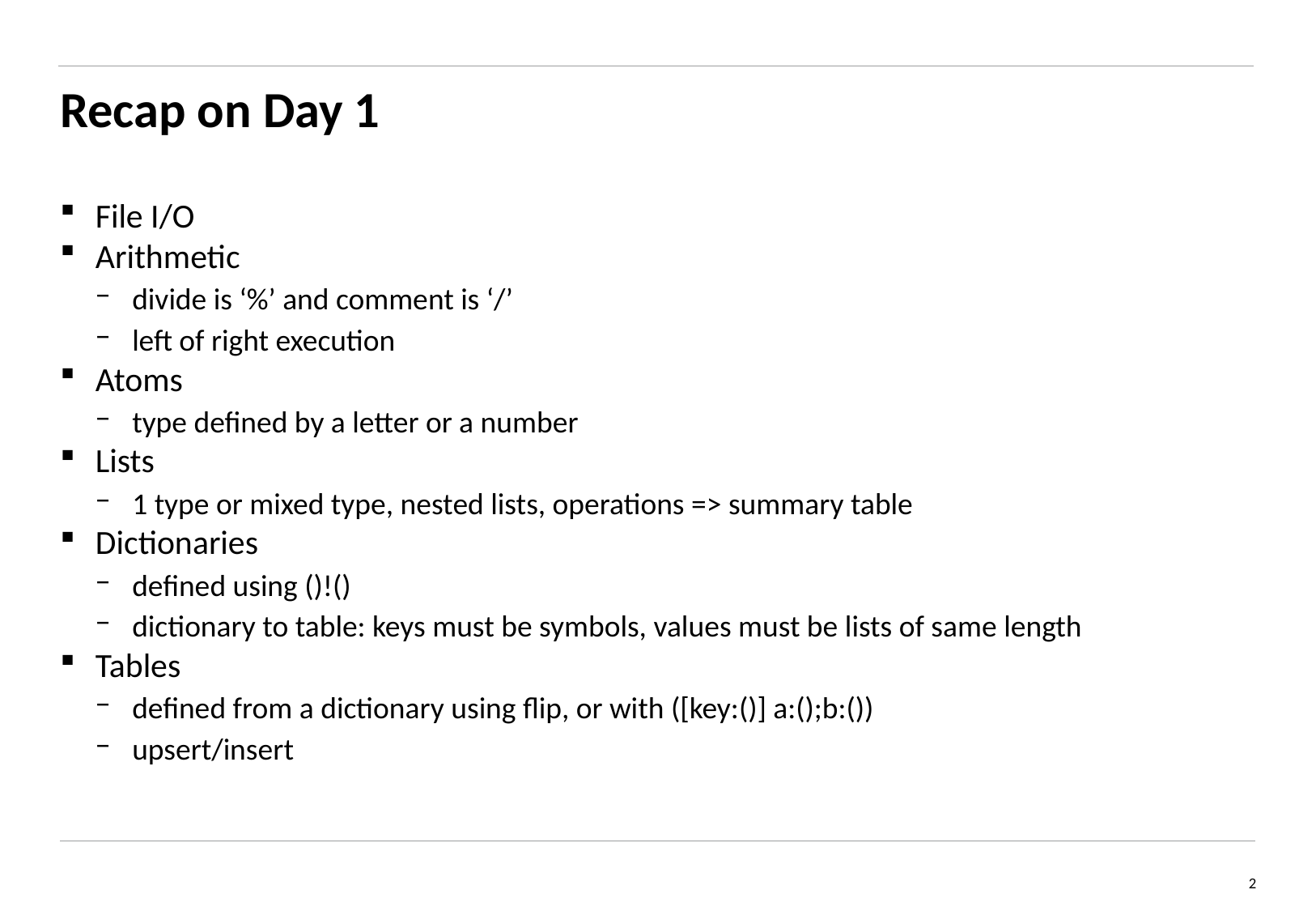

# Recap on Day 1
File I/O
Arithmetic
divide is ‘%’ and comment is ‘/’
left of right execution
Atoms
type defined by a letter or a number
Lists
1 type or mixed type, nested lists, operations => summary table
Dictionaries
defined using ()!()
dictionary to table: keys must be symbols, values must be lists of same length
Tables
defined from a dictionary using flip, or with ([key:()] a:();b:())
upsert/insert
2